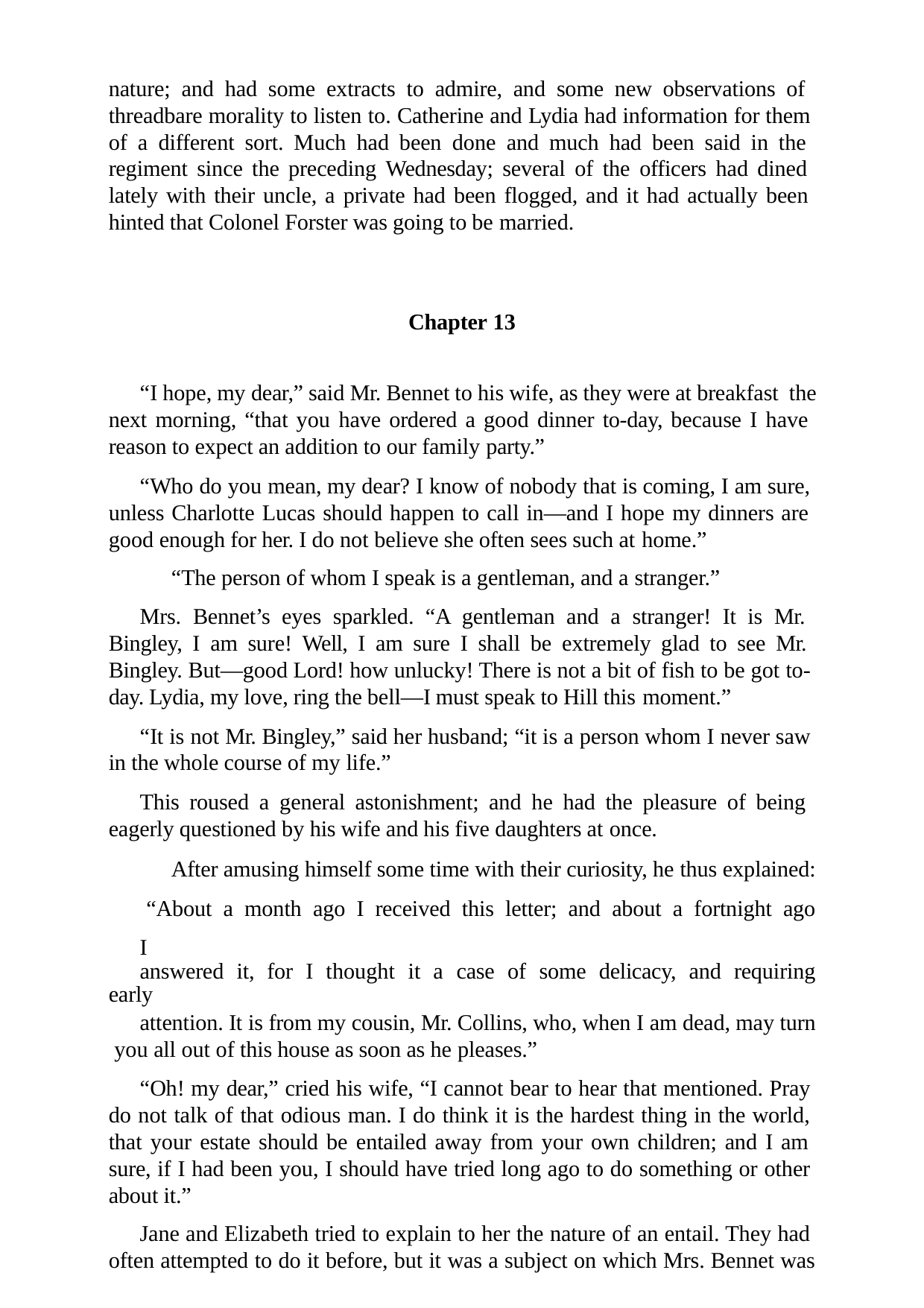

nature; and had some extracts to admire, and some new observations of  threadbare morality to listen to. Catherine and Lydia had information for them  of a different sort. Much had been done and much had been said in the  regiment since the preceding Wednesday; several of the officers had dined  lately with their uncle, a private had been flogged, and it had actually been  hinted that Colonel Forster was going to be married.
Chapter 13

“I hope, my dear,” said Mr. Bennet to his wife, as they were at breakfast  the next morning, “that you have ordered a good dinner to-day, because I have  reason to expect an addition to our family party.”
“Who do you mean, my dear? I know of nobody that is coming, I am sure,  unless Charlotte Lucas should happen to call in—and I hope my dinners are  good enough for her. I do not believe she often sees such at home.”
“The person of whom I speak is a gentleman, and a stranger.”
Mrs. Bennet’s eyes sparkled. “A gentleman and a stranger! It is Mr.  Bingley, I am sure! Well, I am sure I shall be extremely glad to see Mr.  Bingley. But—good Lord! how unlucky! There is not a bit of fish to be got to-  day. Lydia, my love, ring the bell—I must speak to Hill this moment.”
“It is not Mr. Bingley,” said her husband; “it is a person whom I never saw  in the whole course of my life.”
This roused a general astonishment; and he had the pleasure of being  eagerly questioned by his wife and his five daughters at once.
After amusing himself some time with their curiosity, he thus explained:  “About a month ago I received this letter; and about a fortnight ago I
answered  it,  for  I  thought  it  a  case  of  some  delicacy,  and  requiring early
attention. It is from my cousin, Mr. Collins, who, when I am dead, may turn  you all out of this house as soon as he pleases.”
“Oh! my dear,” cried his wife, “I cannot bear to hear that mentioned. Pray  do not talk of that odious man. I do think it is the hardest thing in the world,  that your estate should be entailed away from your own children; and I am  sure, if I had been you, I should have tried long ago to do something or other  about it.”
Jane and Elizabeth tried to explain to her the nature of an entail. They had  often attempted to do it before, but it was a subject on which Mrs. Bennet was